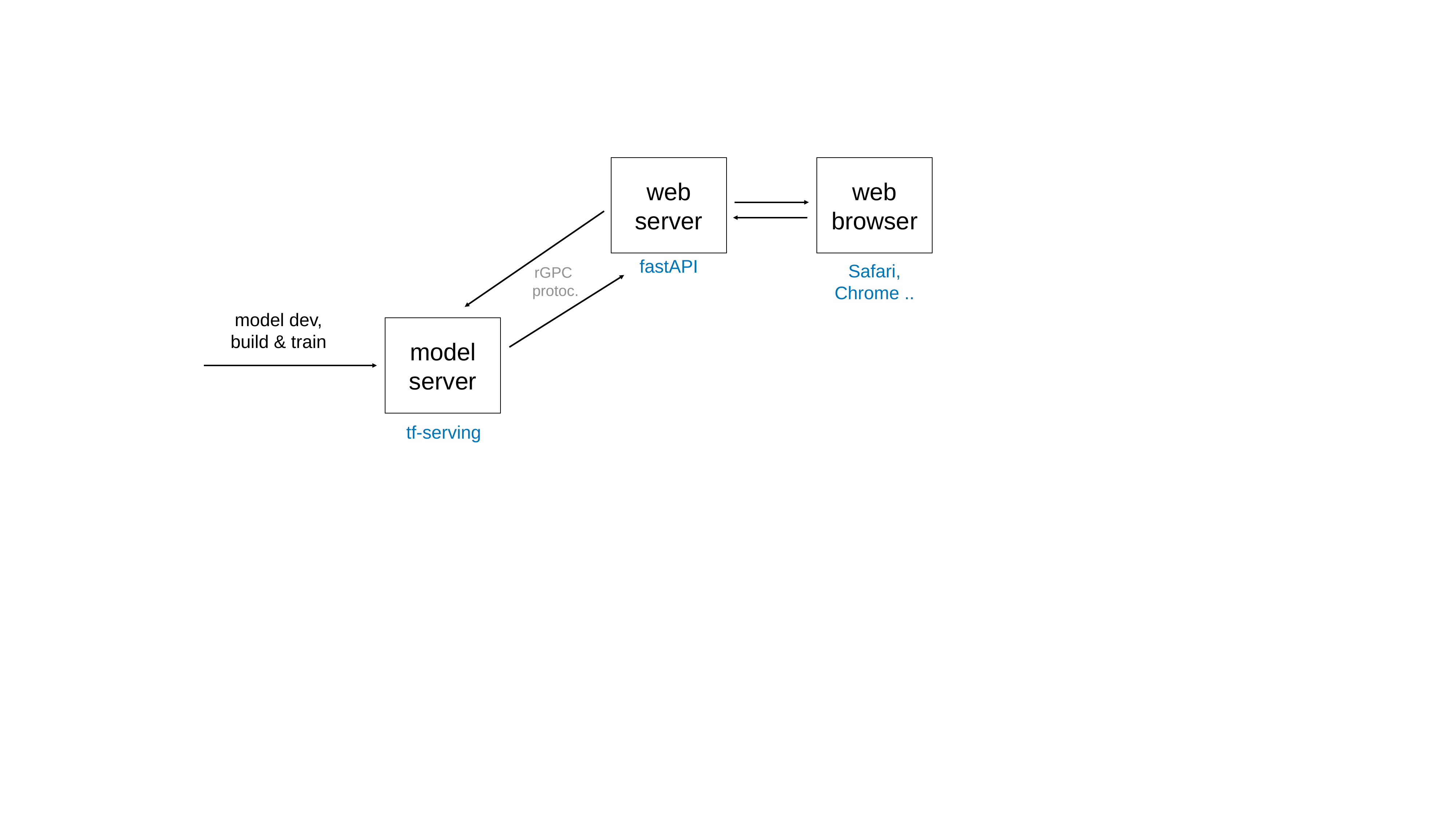

web server
web browser

fastAPI
rGPC
protoc.
Safari, Chrome ..

model dev, build & train
model server

tf-serving